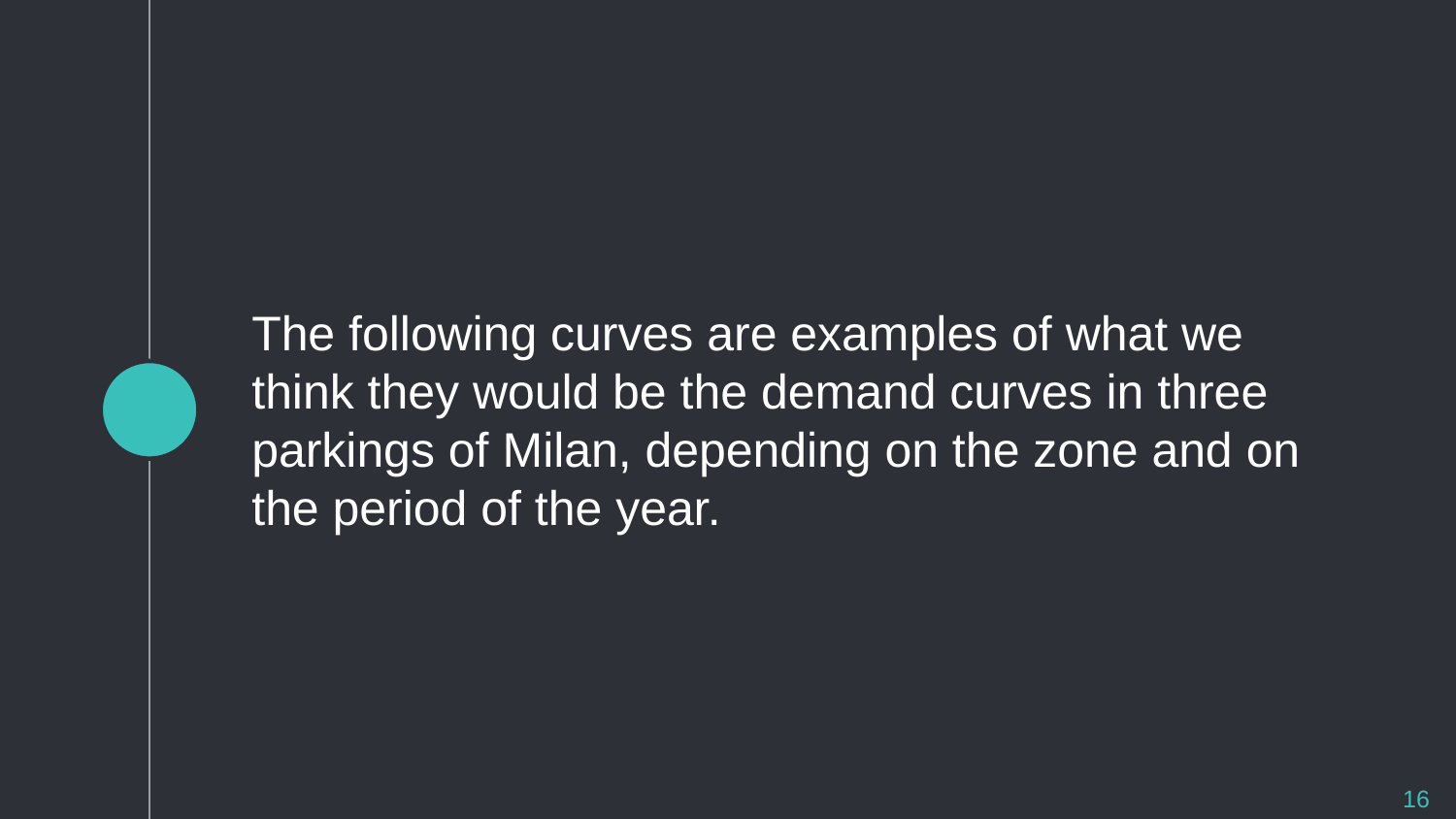

The following curves are examples of what we think they would be the demand curves in three parkings of Milan, depending on the zone and on the period of the year.

16